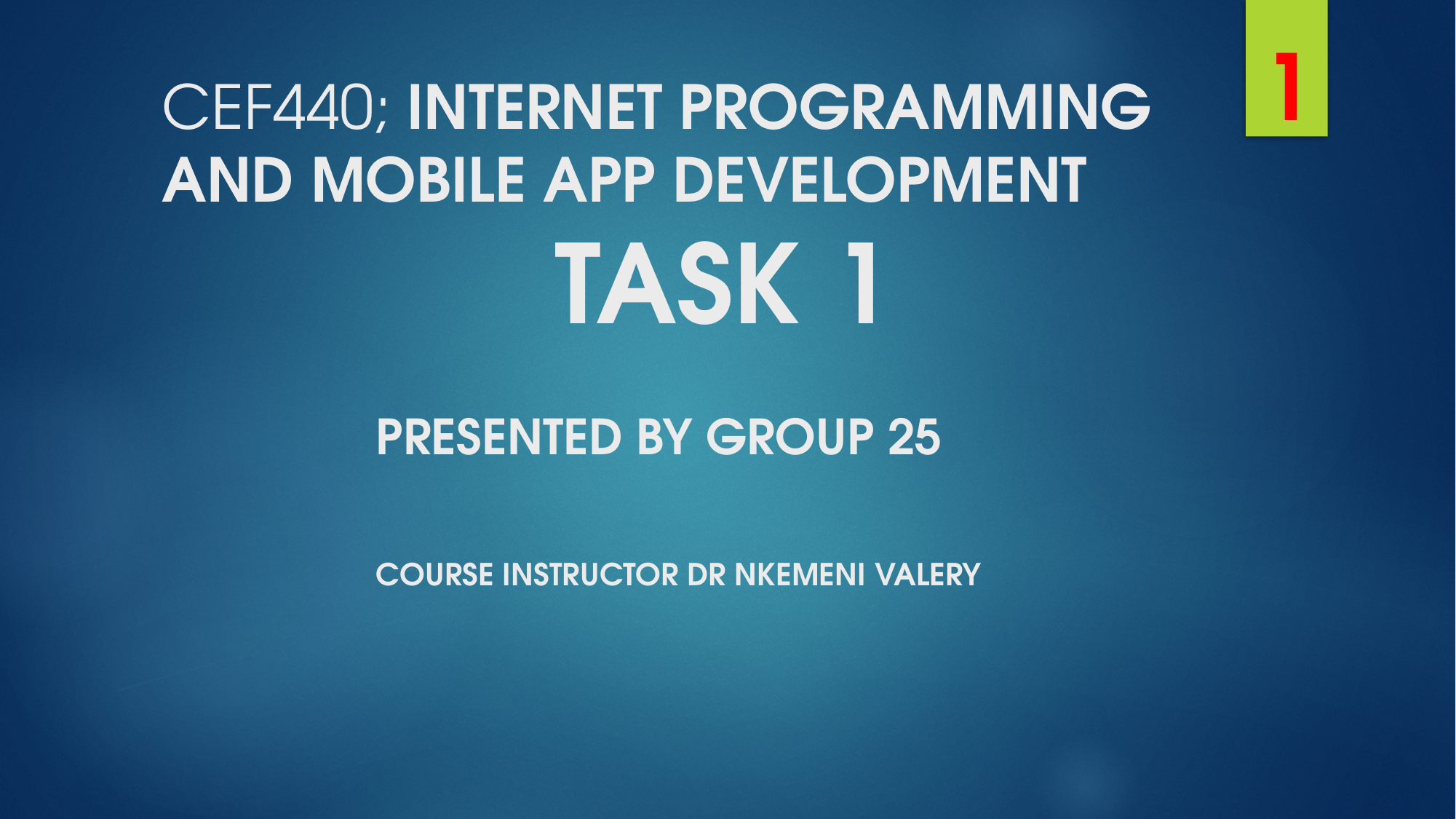

1
# CEF440; INTERNET PROGRAMMING AND MOBILE APP DEVELOPMENT TASK 1 PRESENTED BY GROUP 25 COURSE INSTRUCTOR DR NKEMENI VALERY